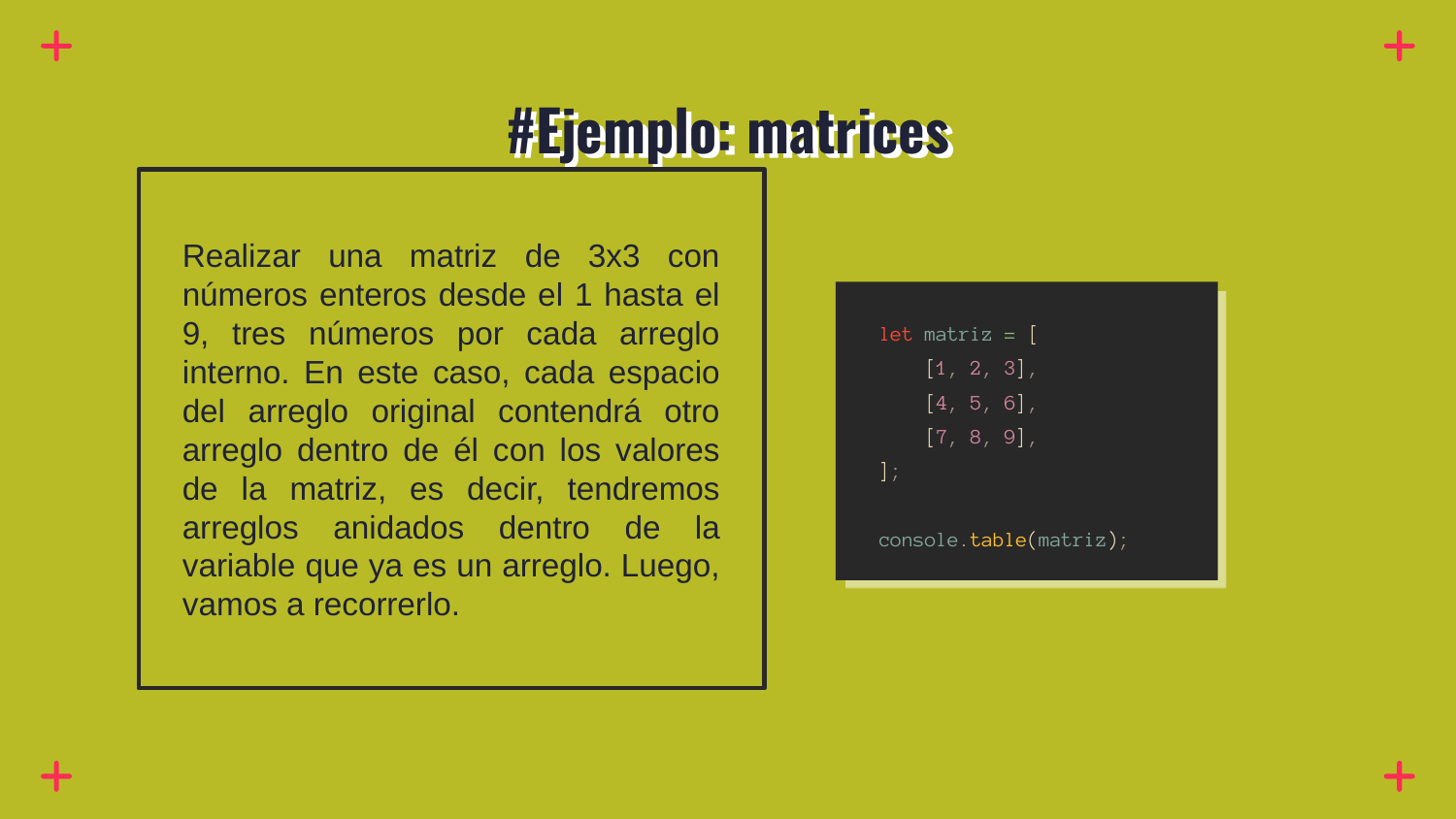

# #Ejemplo: matrices
Realizar una matriz de 3x3 con números enteros desde el 1 hasta el 9, tres números por cada arreglo interno. En este caso, cada espacio del arreglo original contendrá otro arreglo dentro de él con los valores de la matriz, es decir, tendremos arreglos anidados dentro de la variable que ya es un arreglo. Luego, vamos a recorrerlo.
let matriz = [
    [1, 2, 3],
    [4, 5, 6],
    [7, 8, 9],
];

console.table(matriz);